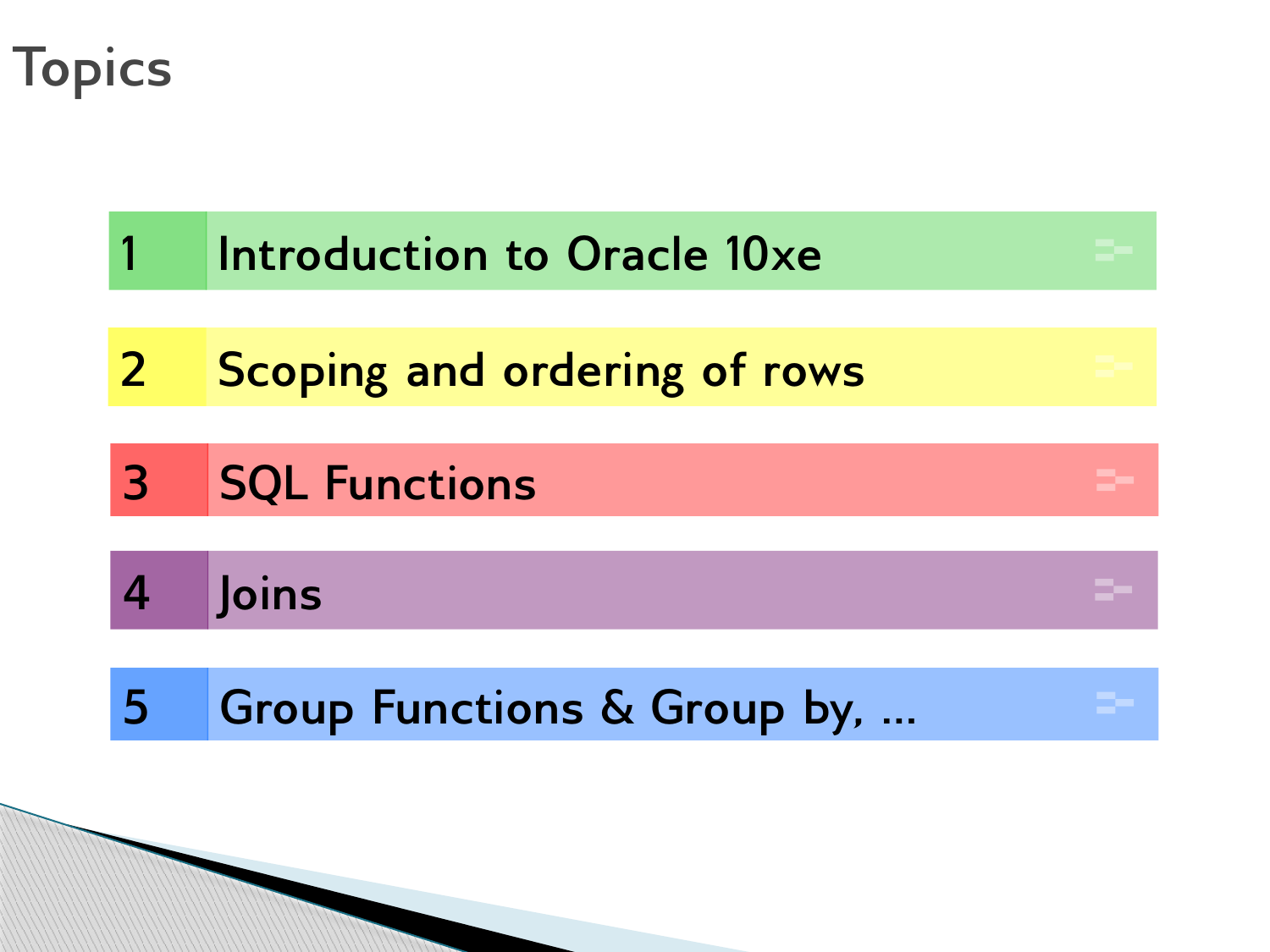

# Topics
1
Introduction to Oracle 10xe

2
Scoping and ordering of rows

3
SQL Functions

4
Joins

5
Group Functions & Group by, …